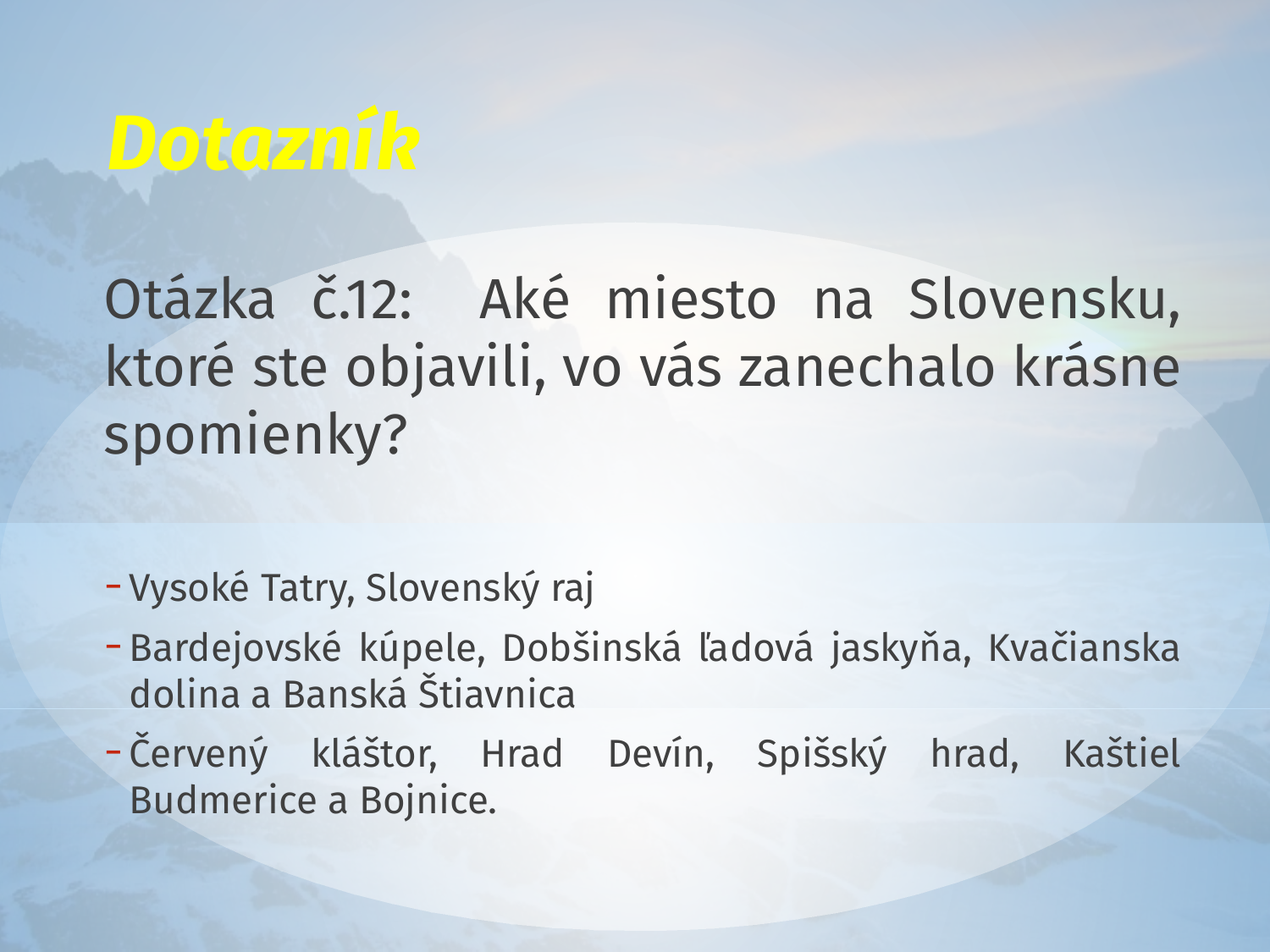

Dotazník
Otázka č.12:  Aké miesto na Slovensku, ktoré ste objavili, vo vás zanechalo krásne spomienky?

Vysoké Tatry, Slovenský raj
Bardejovské kúpele, Dobšinská ľadová jaskyňa, Kvačianska dolina a Banská Štiavnica
Červený kláštor, Hrad Devín, Spišský hrad, Kaštiel Budmerice a Bojnice.